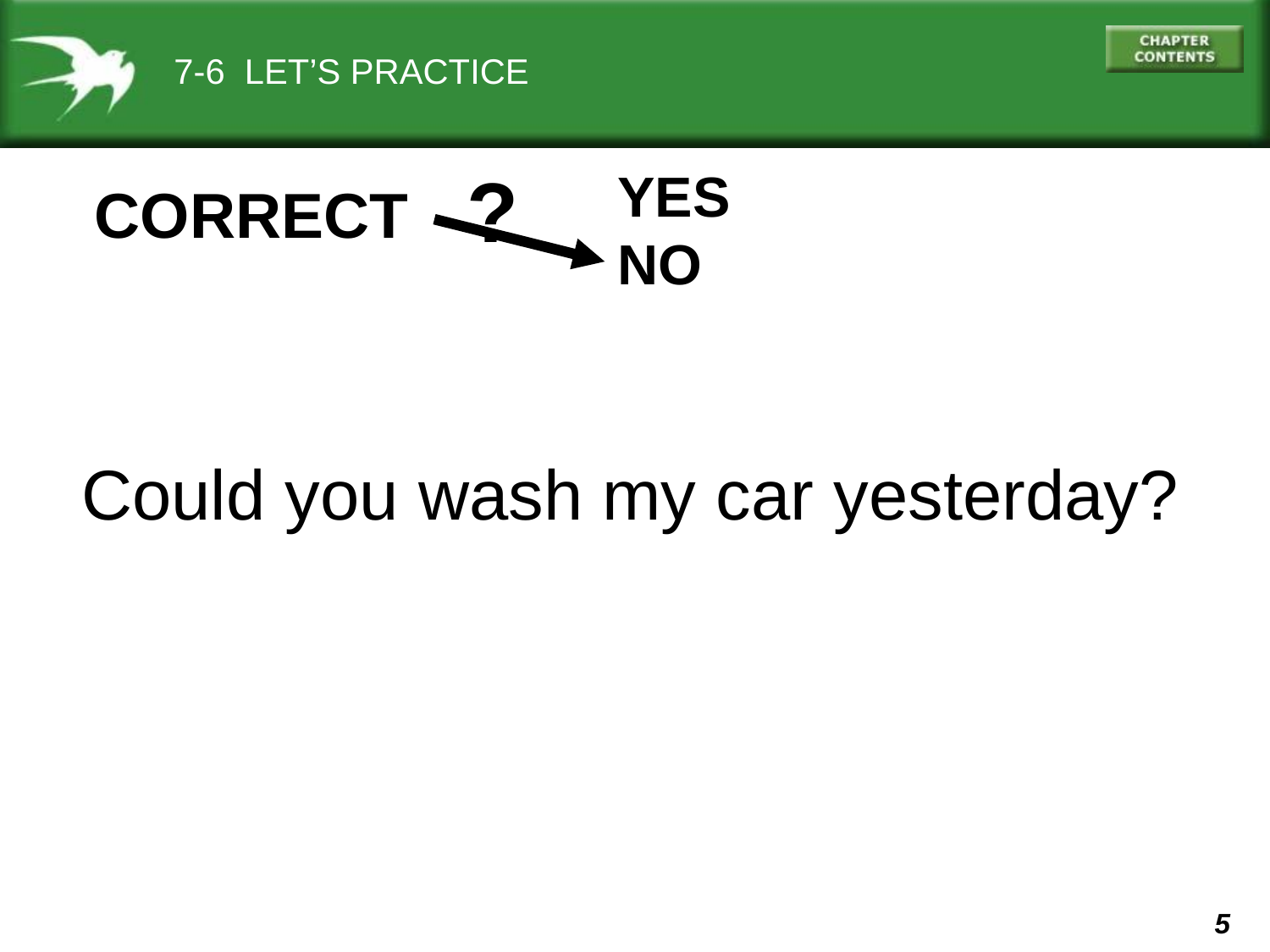

7-6  LET’S PRACTICE
?
YES
NO
CORRECT

Could you wash my car yesterday?